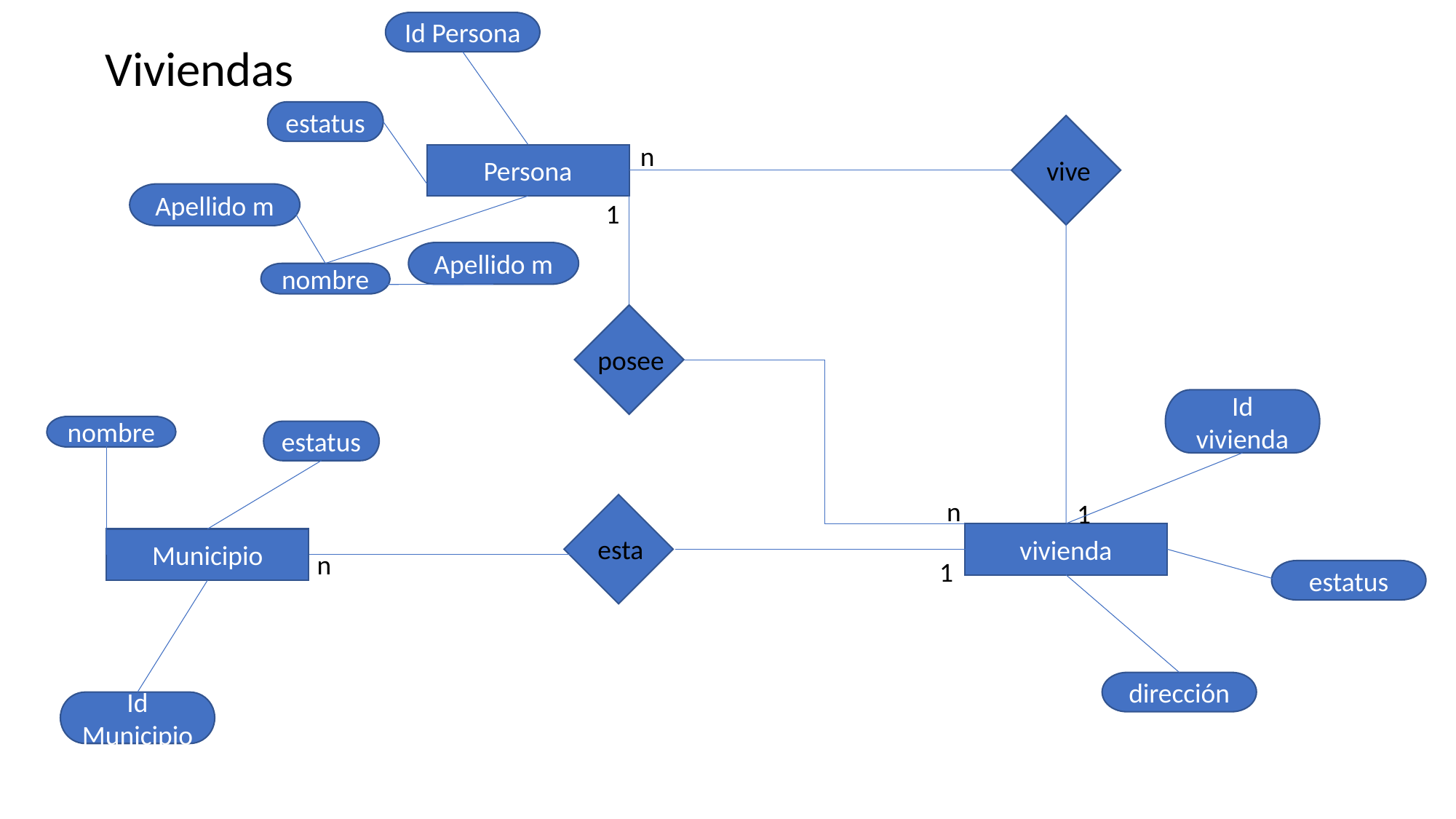

Id Persona
Viviendas
estatus

n
Persona
vive
Apellido m
1
Apellido m
nombre

posee
Id vivienda
nombre
estatus
n
1

vivienda
esta
Municipio
n
1
estatus
dirección
Id Municipio